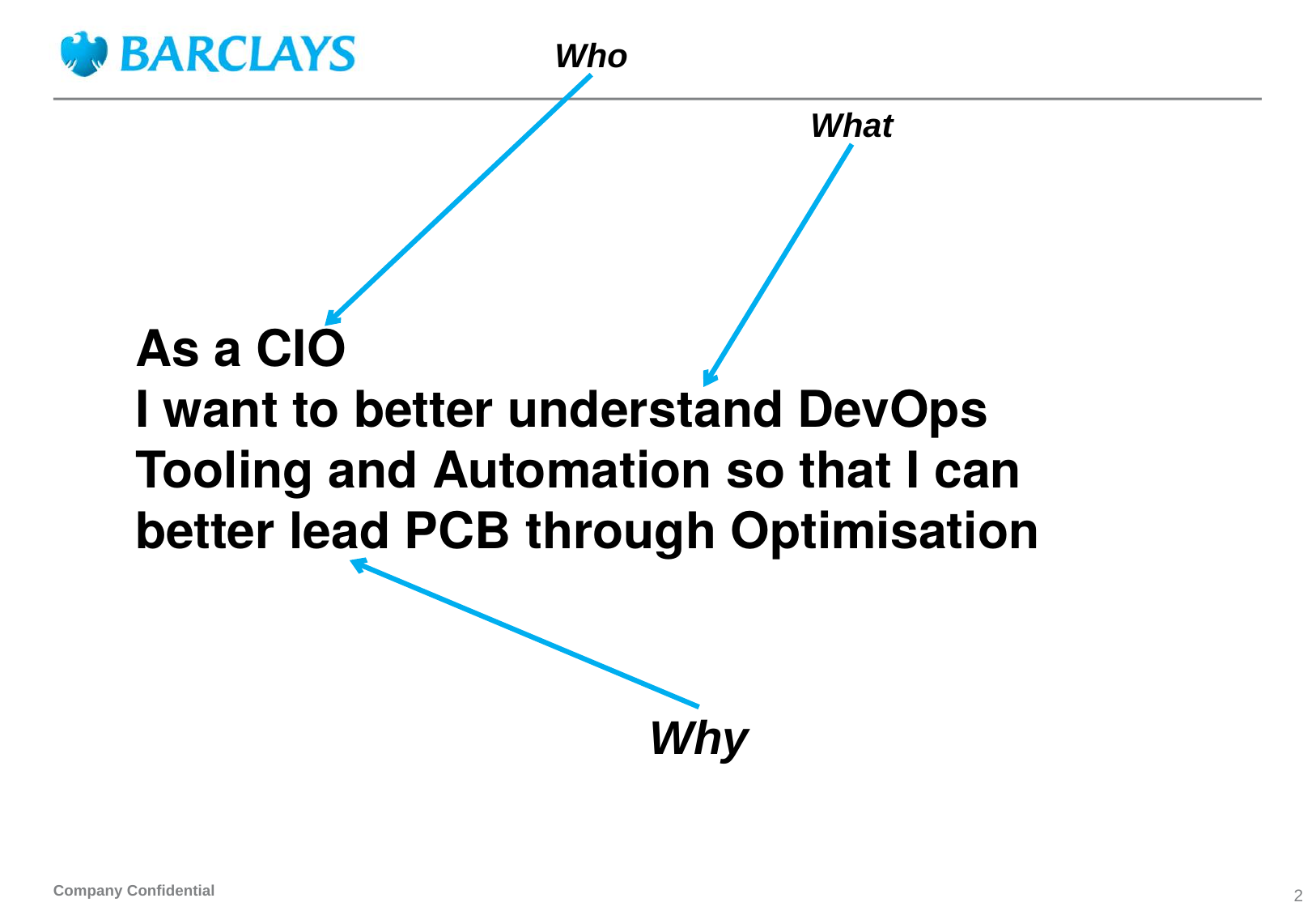

Who

What
As a CIO
I want to better understand DevOps Tooling and Automation so that I can better lead PCB through Optimisation
Why